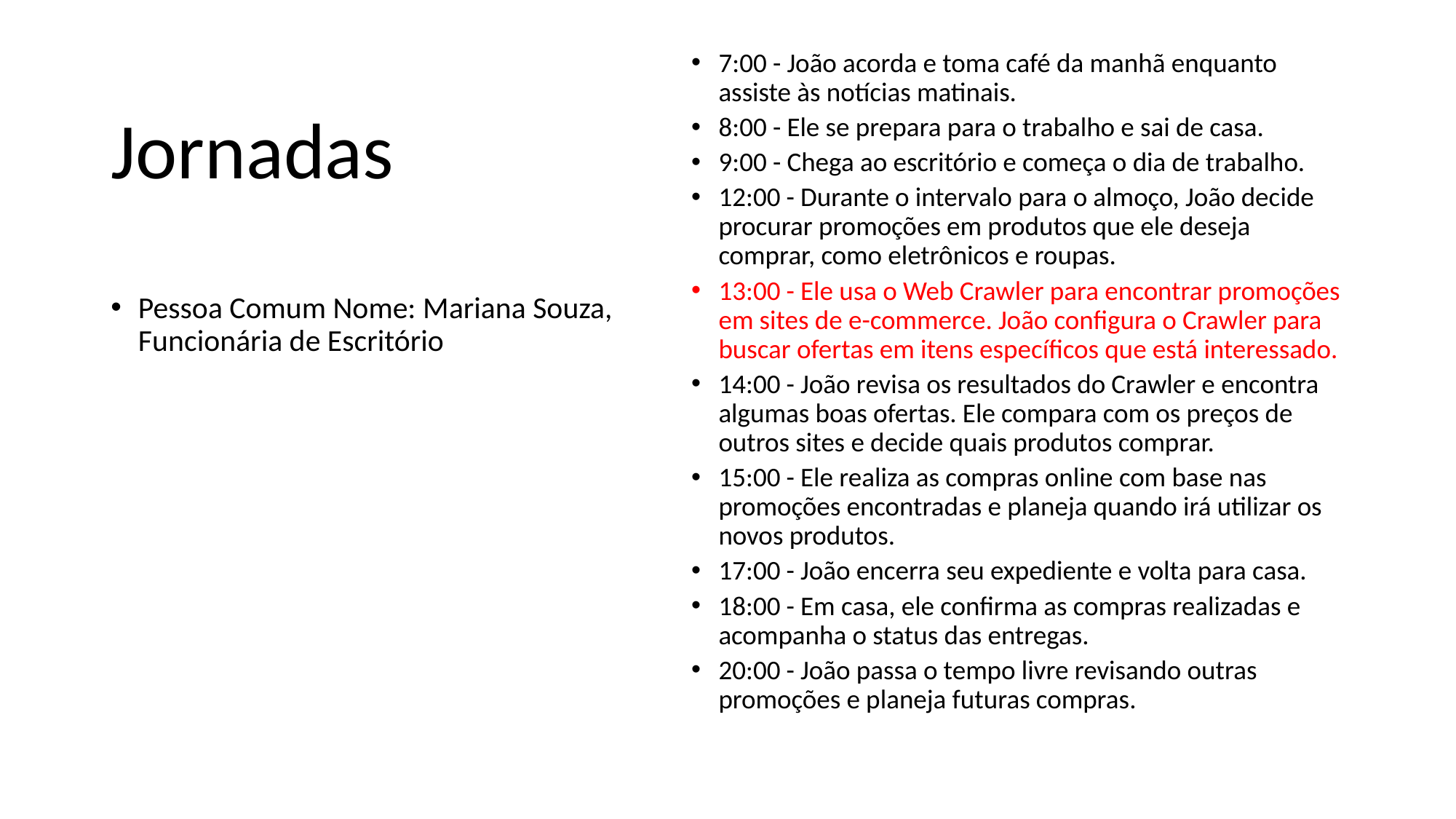

# Jornadas
7:00 - João acorda e toma café da manhã enquanto assiste às notícias matinais.
8:00 - Ele se prepara para o trabalho e sai de casa.
9:00 - Chega ao escritório e começa o dia de trabalho.
12:00 - Durante o intervalo para o almoço, João decide procurar promoções em produtos que ele deseja comprar, como eletrônicos e roupas.
13:00 - Ele usa o Web Crawler para encontrar promoções em sites de e-commerce. João configura o Crawler para buscar ofertas em itens específicos que está interessado.
14:00 - João revisa os resultados do Crawler e encontra algumas boas ofertas. Ele compara com os preços de outros sites e decide quais produtos comprar.
15:00 - Ele realiza as compras online com base nas promoções encontradas e planeja quando irá utilizar os novos produtos.
17:00 - João encerra seu expediente e volta para casa.
18:00 - Em casa, ele confirma as compras realizadas e acompanha o status das entregas.
20:00 - João passa o tempo livre revisando outras promoções e planeja futuras compras.
Pessoa Comum Nome: Mariana Souza, Funcionária de Escritório